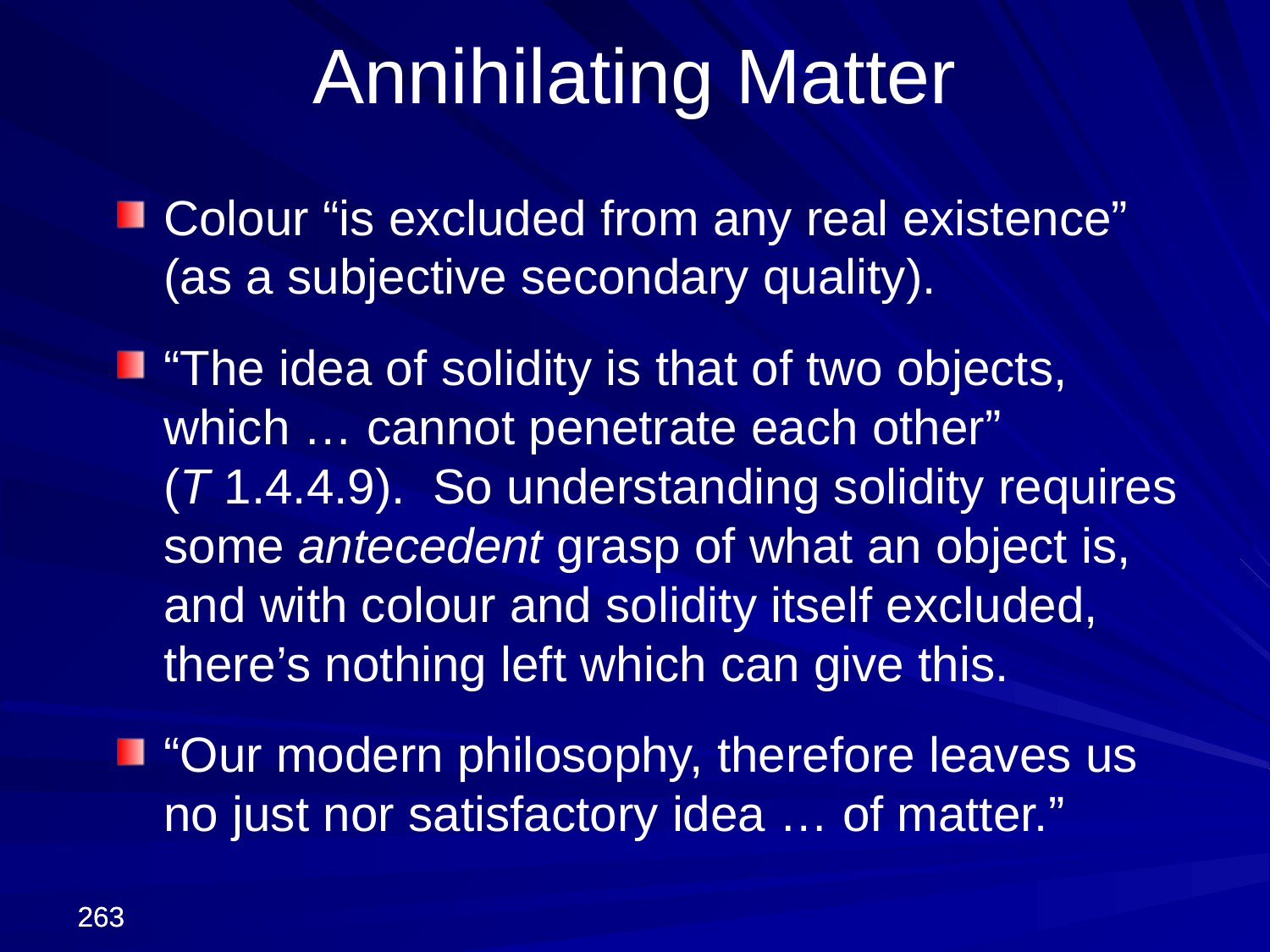

Annihilating Matter
Colour “is excluded from any real existence”
(as a subjective secondary quality).
“The idea of solidity is that of two objects, which … cannot penetrate each other”
(T 1.4.4.9).  So understanding solidity requires some antecedent grasp of what an object is, and with colour and solidity itself excluded, there’s nothing left which can give this.
“Our modern philosophy, therefore leaves us no just nor satisfactory idea … of matter.”
263
263